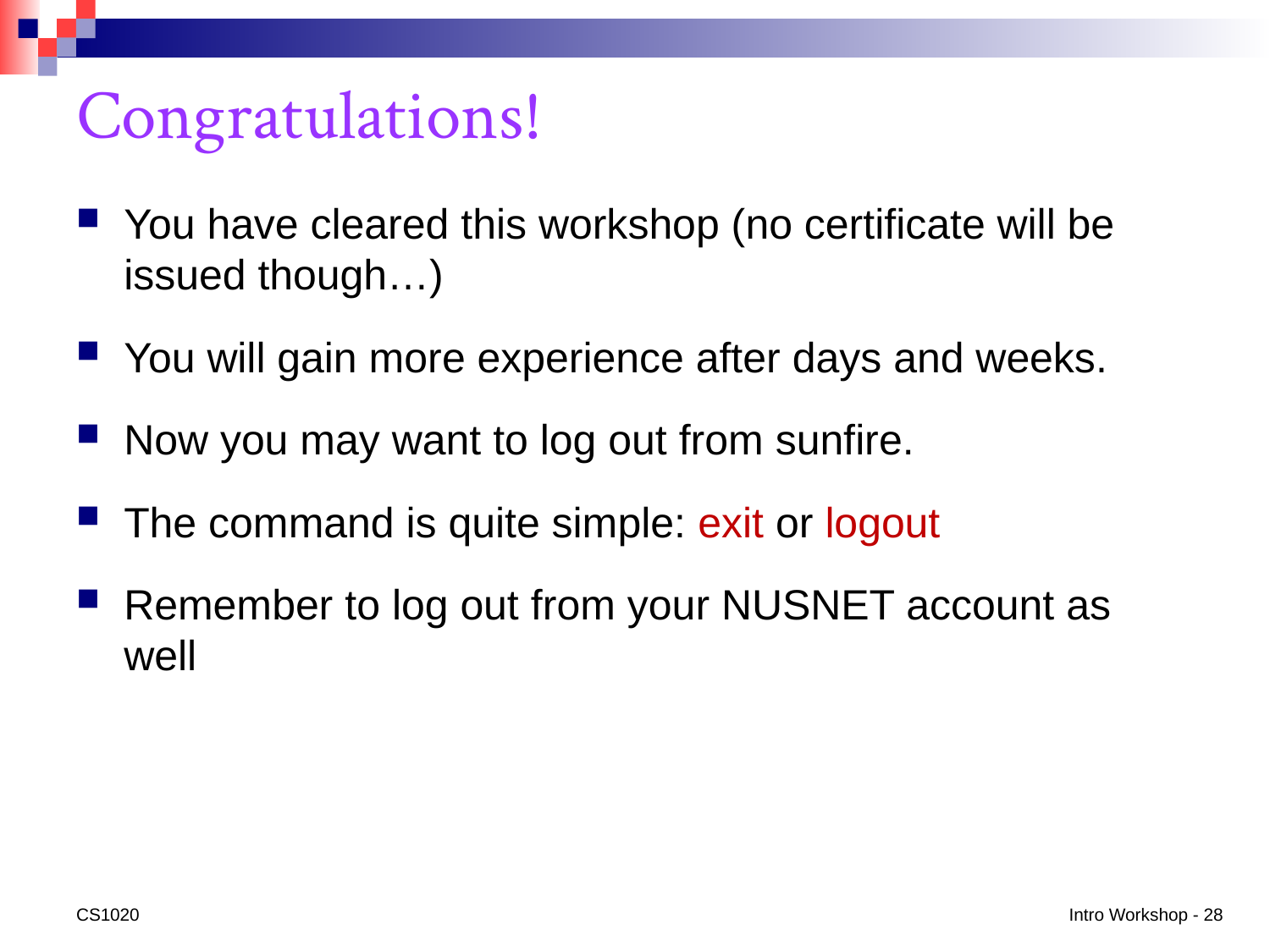

# Congratulations!
You have cleared this workshop (no certificate will be issued though…)
You will gain more experience after days and weeks.
Now you may want to log out from sunfire.
The command is quite simple: exit or logout
Remember to log out from your NUSNET account as well
CS1020
Intro Workshop - 28